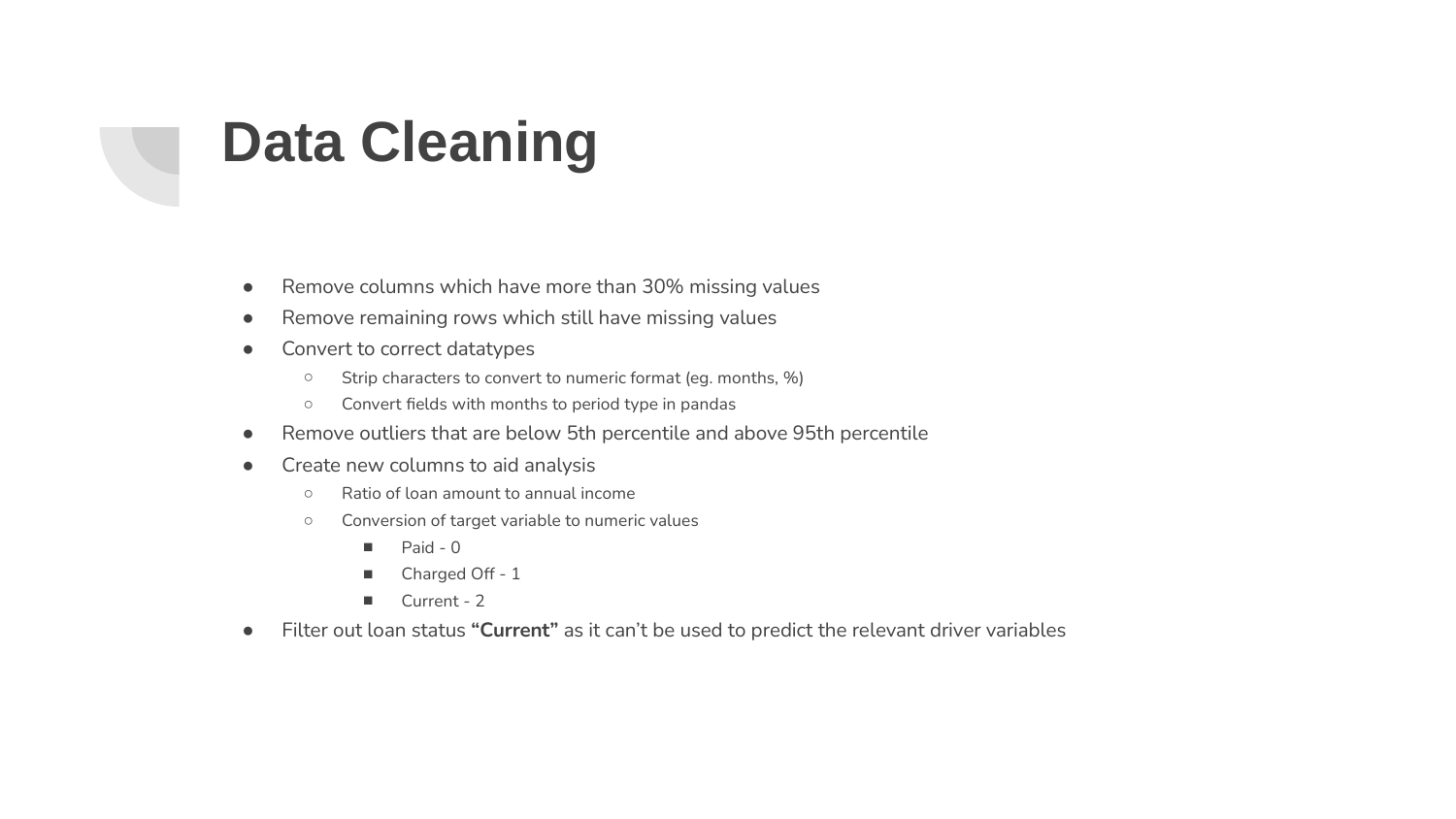

# Data Cleaning
Remove columns which have more than 30% missing values
Remove remaining rows which still have missing values
Convert to correct datatypes
Strip characters to convert to numeric format (eg. months, %)
Convert fields with months to period type in pandas
Remove outliers that are below 5th percentile and above 95th percentile
Create new columns to aid analysis
Ratio of loan amount to annual income
Conversion of target variable to numeric values
Paid - 0
Charged Off - 1
Current - 2
Filter out loan status “Current” as it can’t be used to predict the relevant driver variables